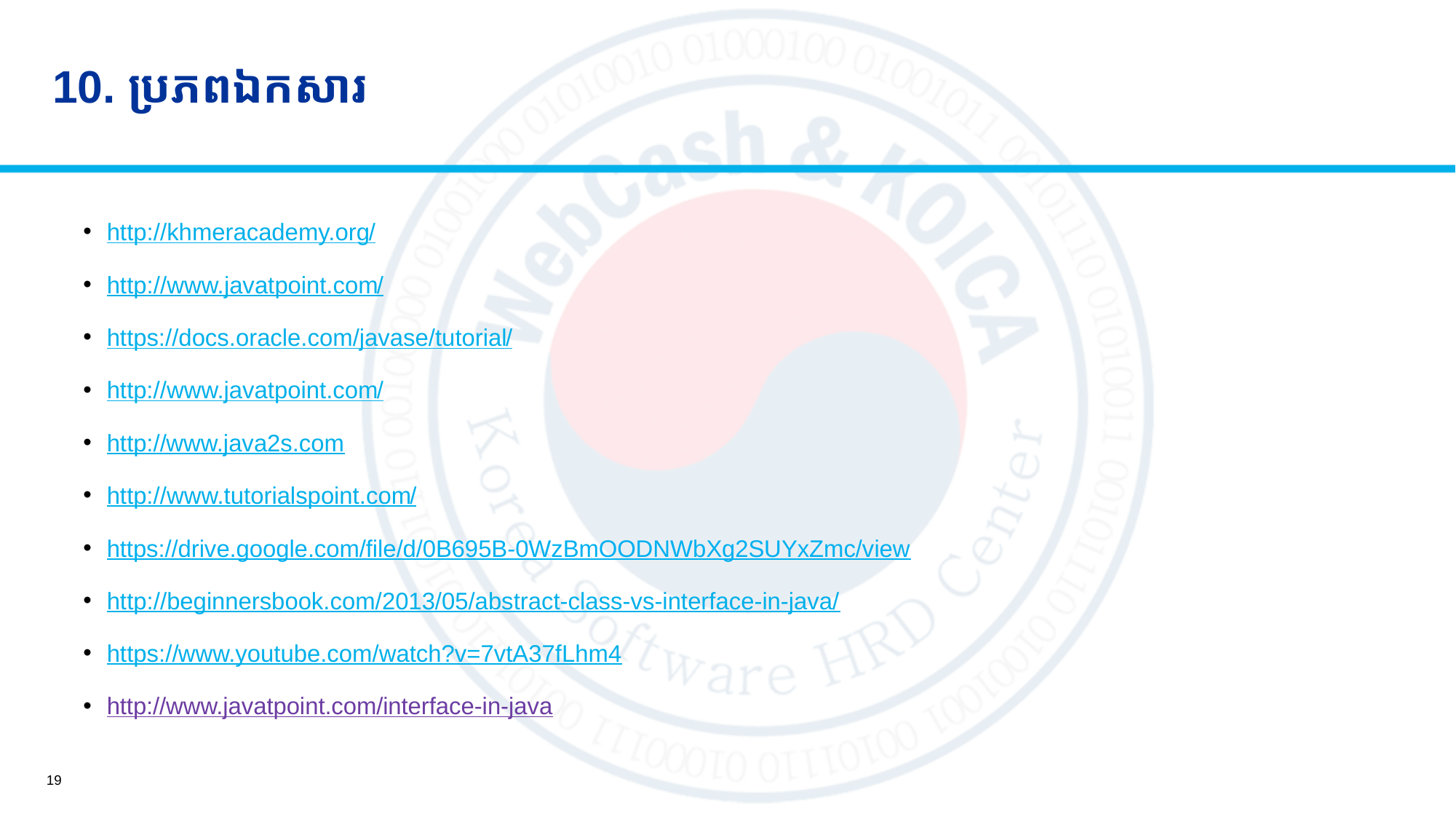

# 10. ប្រភពឯកសារ
http://khmeracademy.org/
http://www.javatpoint.com/
https://docs.oracle.com/javase/tutorial/
http://www.javatpoint.com/
http://www.java2s.com
http://www.tutorialspoint.com/
https://drive.google.com/file/d/0B695B-0WzBmOODNWbXg2SUYxZmc/view
http://beginnersbook.com/2013/05/abstract-class-vs-interface-in-java/
https://www.youtube.com/watch?v=7vtA37fLhm4
http://www.javatpoint.com/interface-in-java

19